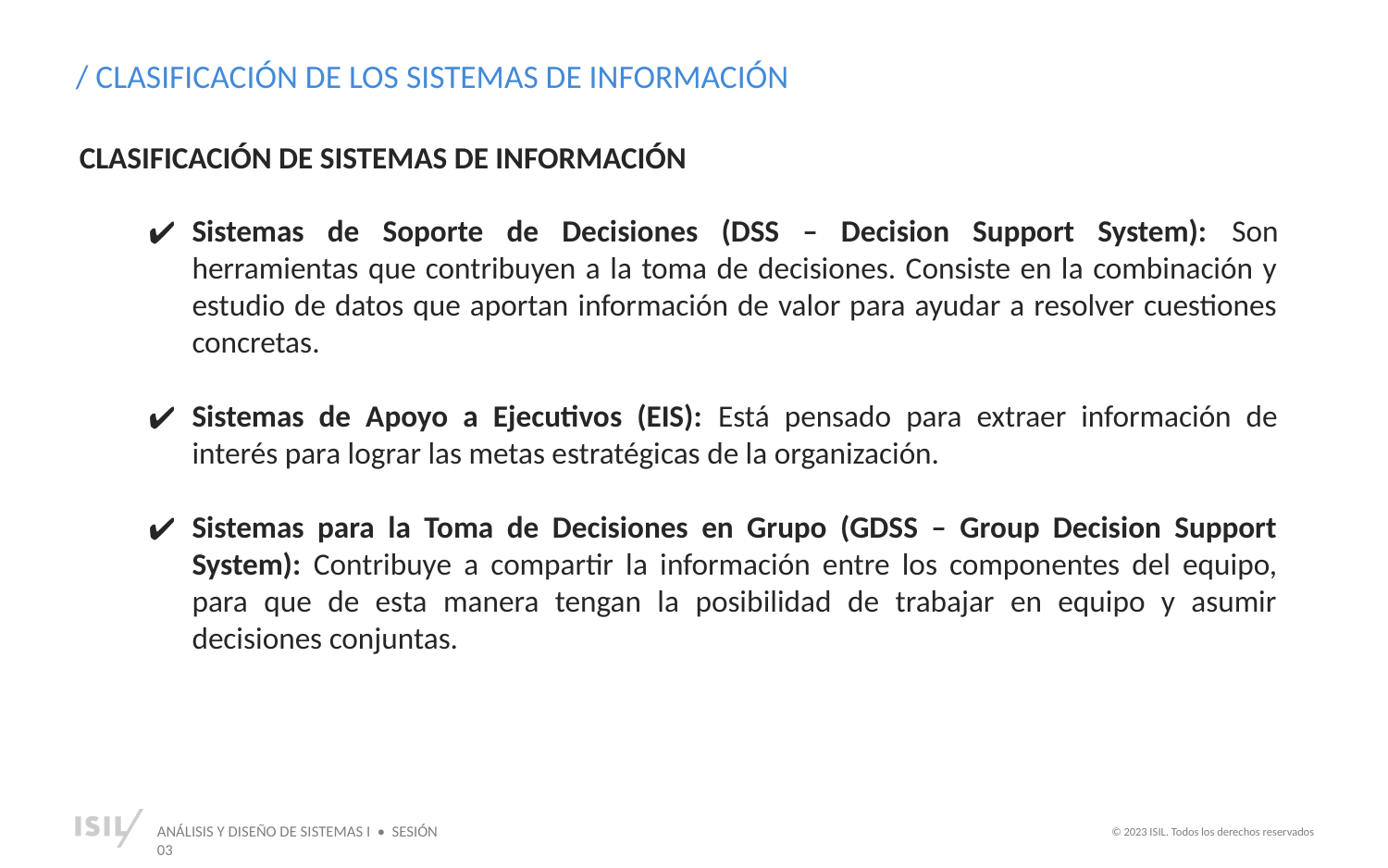

/ CLASIFICACIÓN DE LOS SISTEMAS DE INFORMACIÓN
CLASIFICACIÓN DE SISTEMAS DE INFORMACIÓN

Sistemas de Soporte de Decisiones (DSS – Decision Support System): Son herramientas que contribuyen a la toma de decisiones. Consiste en la combinación y estudio de datos que aportan información de valor para ayudar a resolver cuestiones concretas.

Sistemas de Apoyo a Ejecutivos (EIS): Está pensado para extraer información de interés para lograr las metas estratégicas de la organización.

Sistemas para la Toma de Decisiones en Grupo (GDSS – Group Decision Support System): Contribuye a compartir la información entre los componentes del equipo, para que de esta manera tengan la posibilidad de trabajar en equipo y asumir decisiones conjuntas.